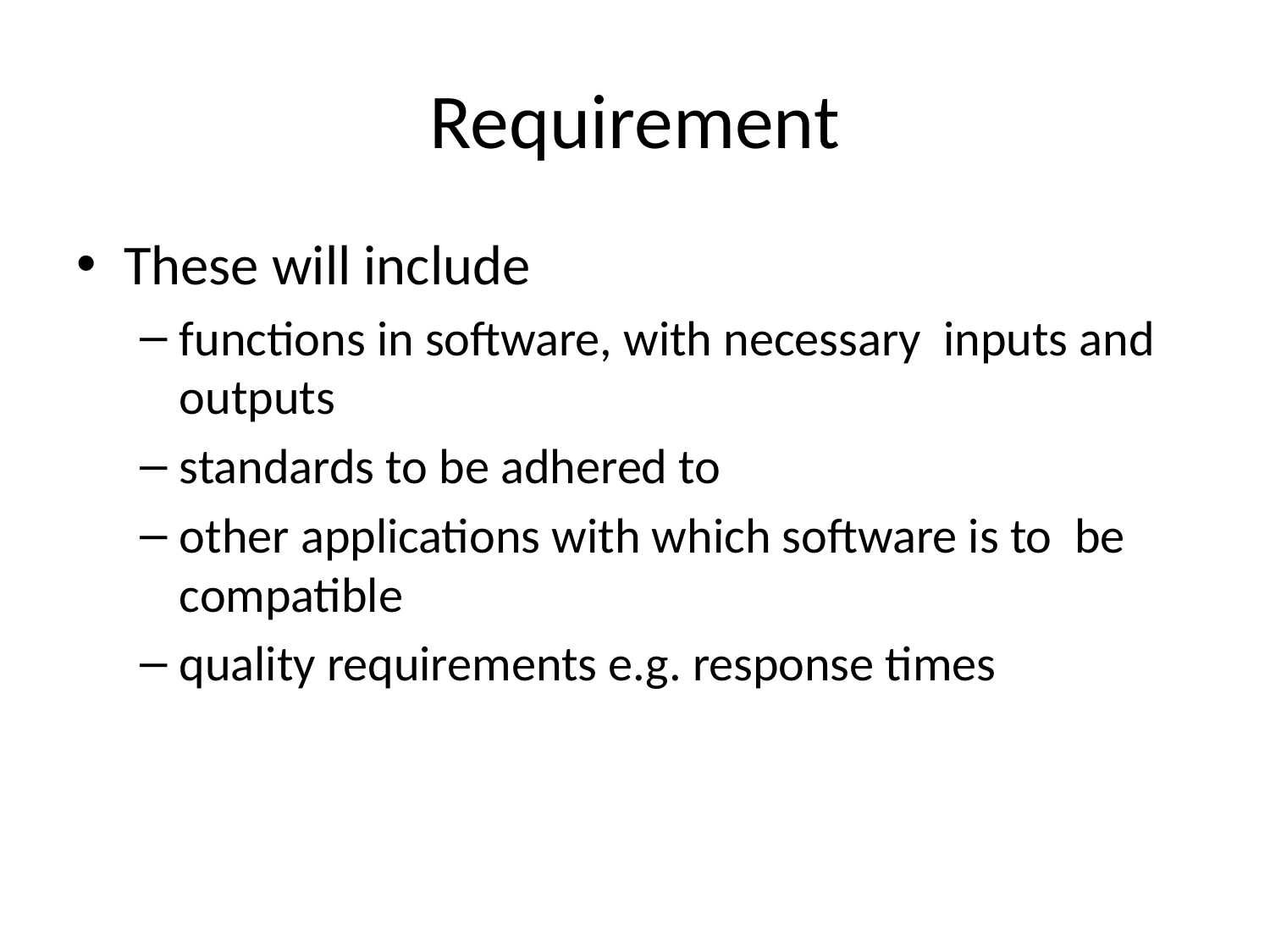

# Requirement
These will include
functions in software, with necessary  inputs and outputs
standards to be adhered to
other applications with which software is to  be compatible
quality requirements e.g. response times